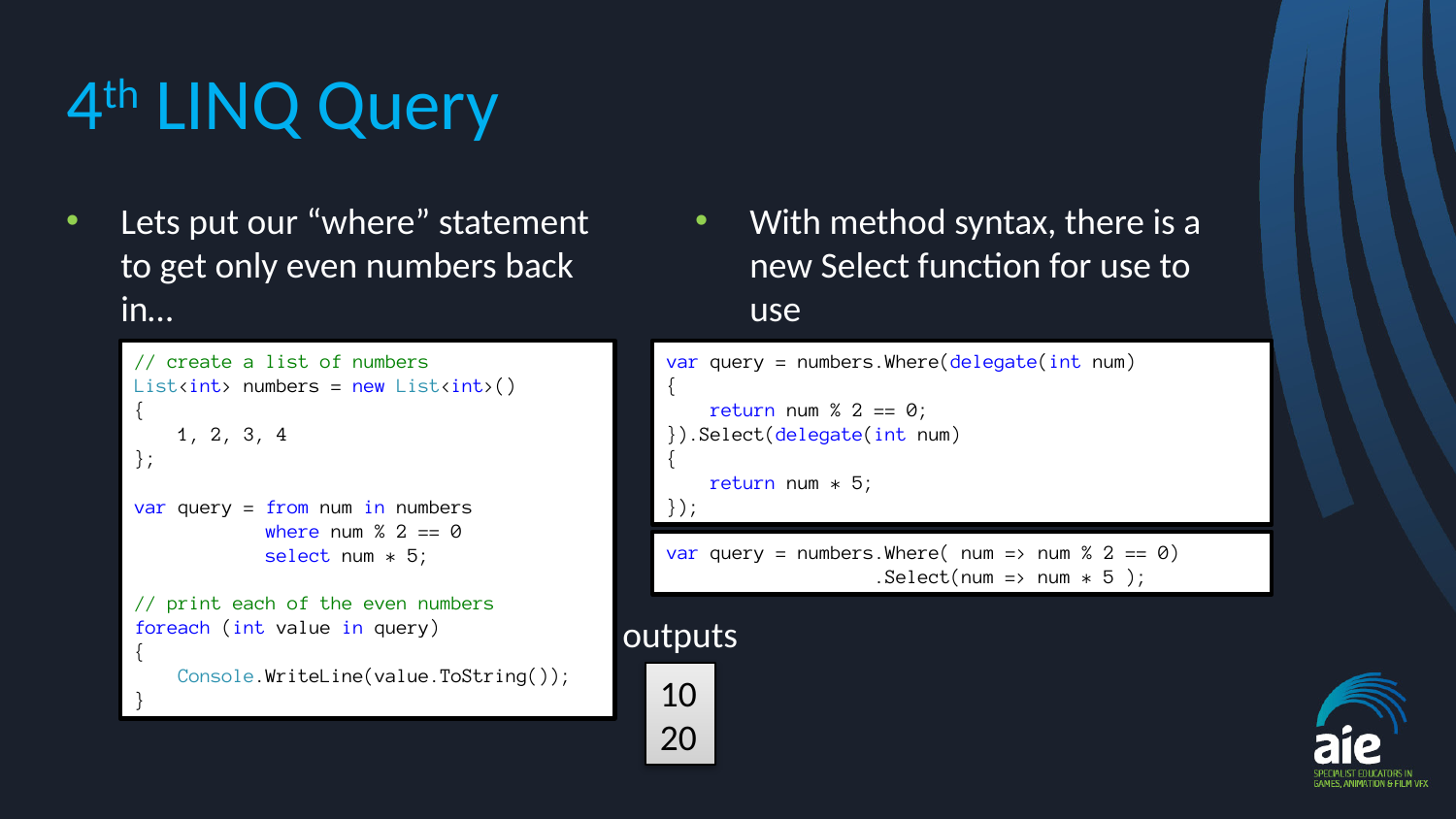

# 4th LINQ Query
Lets put our “where” statement to get only even numbers back in…
With method syntax, there is a new Select function for use to use
// create a list of numbers
List<int> numbers = new List<int>()
{
    1, 2, 3, 4
};

var query = from num in numbers
            where num % 2 == 0
            select num * 5;

// print each of the even numbers
foreach (int value in query)
{
    Console.WriteLine(value.ToString());
}
var query = numbers.Where(delegate(int num)
{
    return num % 2 == 0;
}).Select(delegate(int num)
{
    return num * 5;
});
var query = numbers.Where( num => num % 2 == 0)
                   .Select(num => num * 5 );
outputs
10
20